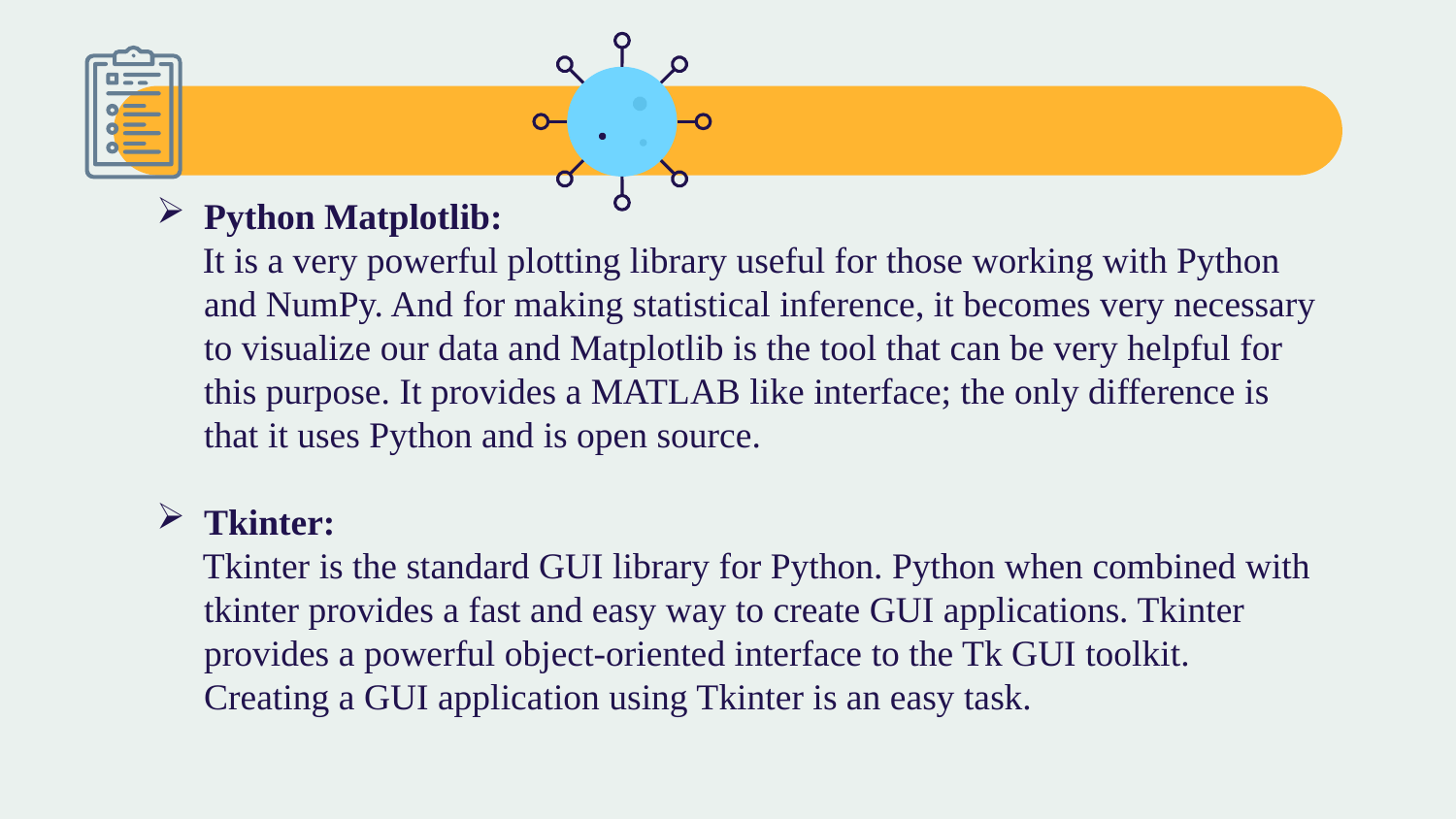

Python Matplotlib:
     It is a very powerful plotting library useful for those working with Python and NumPy. And for making statistical inference, it becomes very necessary to visualize our data and Matplotlib is the tool that can be very helpful for this purpose. It provides a MATLAB like interface; the only difference is that it uses Python and is open source.

Tkinter:
     Tkinter is the standard GUI library for Python. Python when combined with tkinter provides a fast and easy way to create GUI applications. Tkinter provides a powerful object-oriented interface to the Tk GUI toolkit. Creating a GUI application using Tkinter is an easy task.